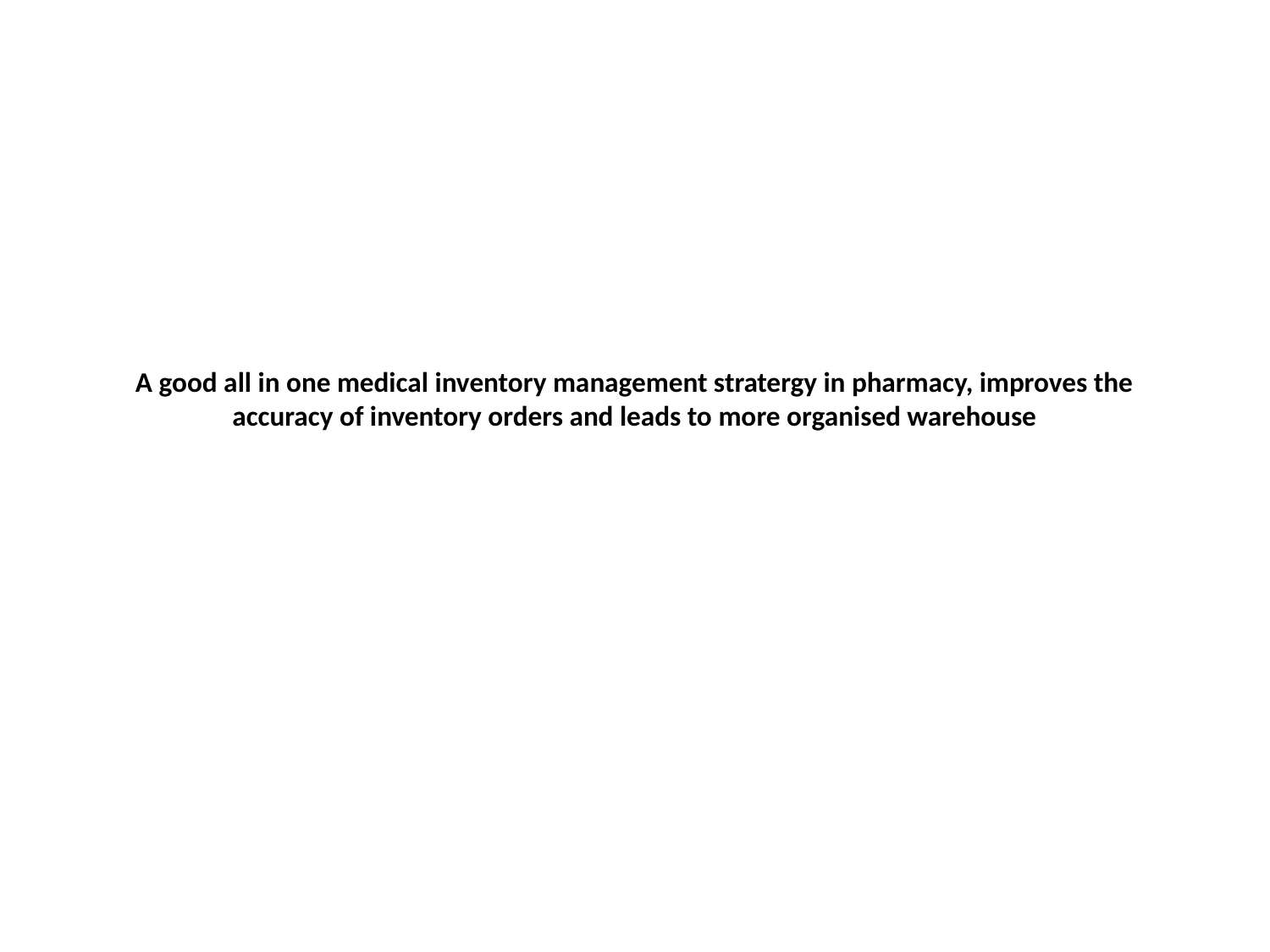

# A good all in one medical inventory management stratergy in pharmacy, improves the accuracy of inventory orders and leads to more organised warehouse